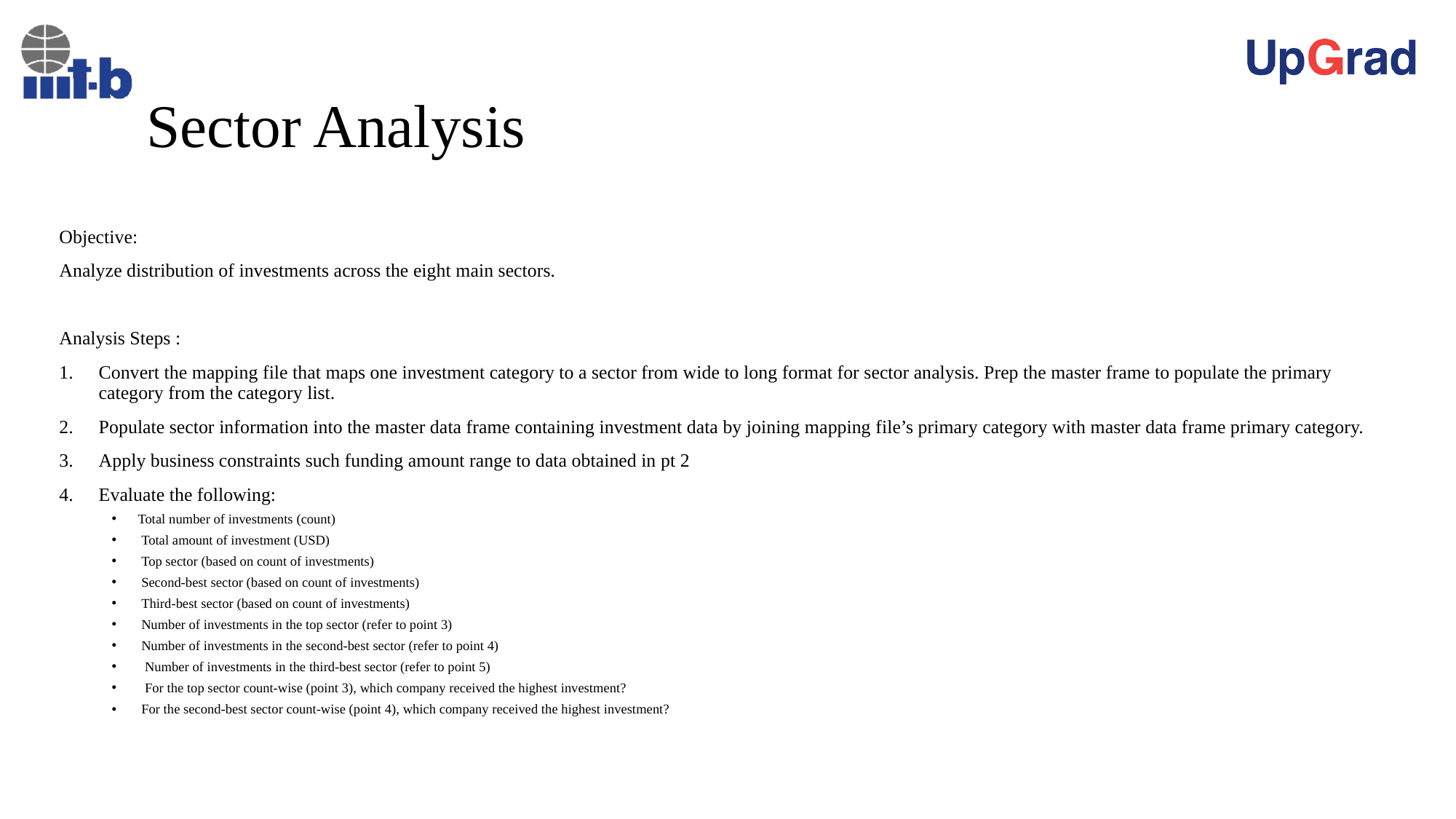

# Sector Analysis
Objective:
Analyze distribution of investments across the eight main sectors.

Analysis Steps :
Convert the mapping file that maps one investment category to a sector from wide to long format for sector analysis. Prep the master frame to populate the primary category from the category list.
Populate sector information into the master data frame containing investment data by joining mapping file’s primary category with master data frame primary category.
Apply business constraints such funding amount range to data obtained in pt 2
Evaluate the following:
Total number of investments (count)
 Total amount of investment (USD)
 Top sector (based on count of investments)
 Second-best sector (based on count of investments)
 Third-best sector (based on count of investments)
 Number of investments in the top sector (refer to point 3)
 Number of investments in the second-best sector (refer to point 4)
  Number of investments in the third-best sector (refer to point 5)
  For the top sector count-wise (point 3), which company received the highest investment?
 For the second-best sector count-wise (point 4), which company received the highest investment?